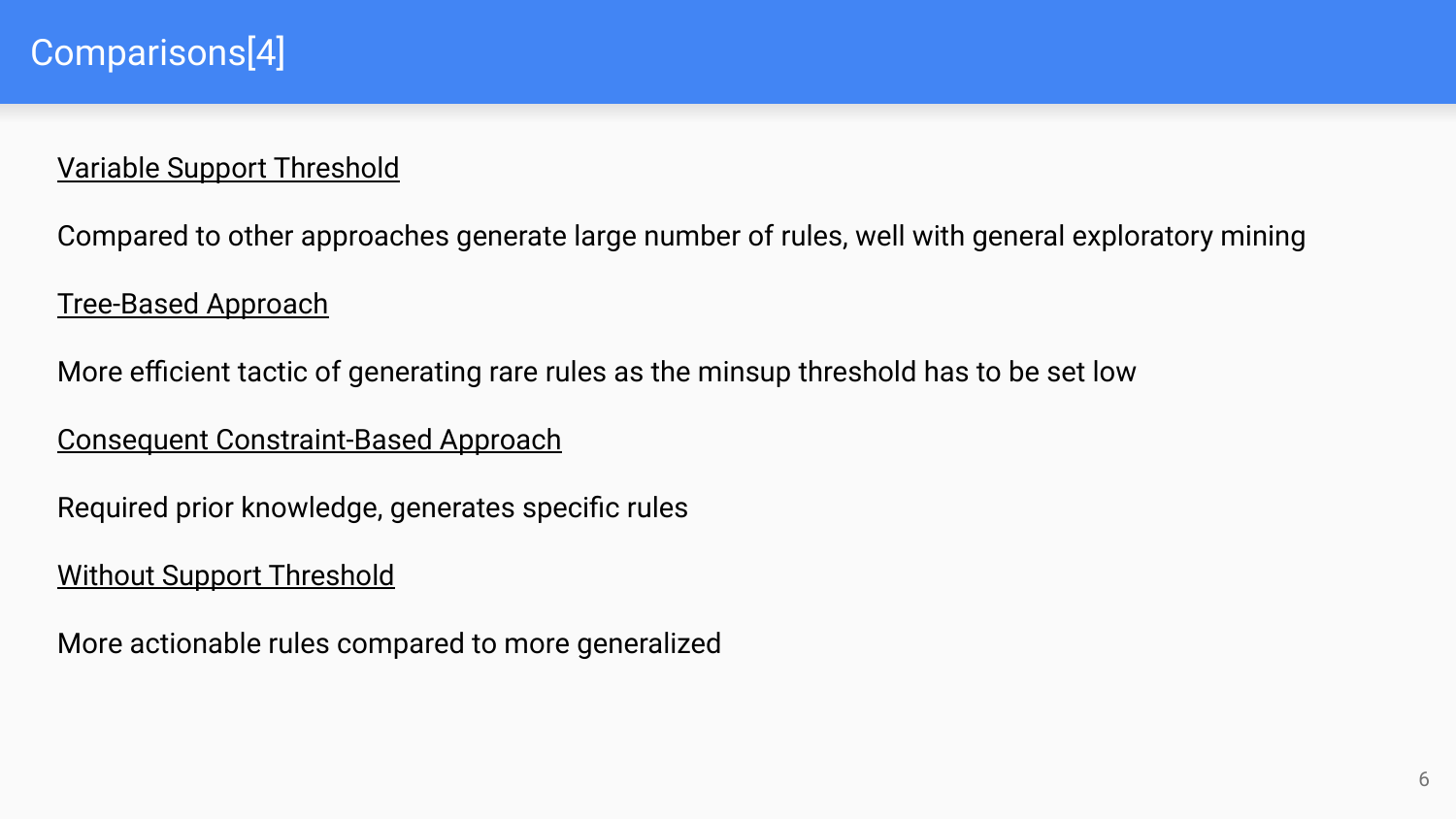

# Comparisons[4]
Variable Support Threshold

Compared to other approaches generate large number of rules, well with general exploratory mining

Tree-Based Approach

More efficient tactic of generating rare rules as the minsup threshold has to be set low

Consequent Constraint-Based Approach

Required prior knowledge, generates specific rules

Without Support Threshold

More actionable rules compared to more generalized

6